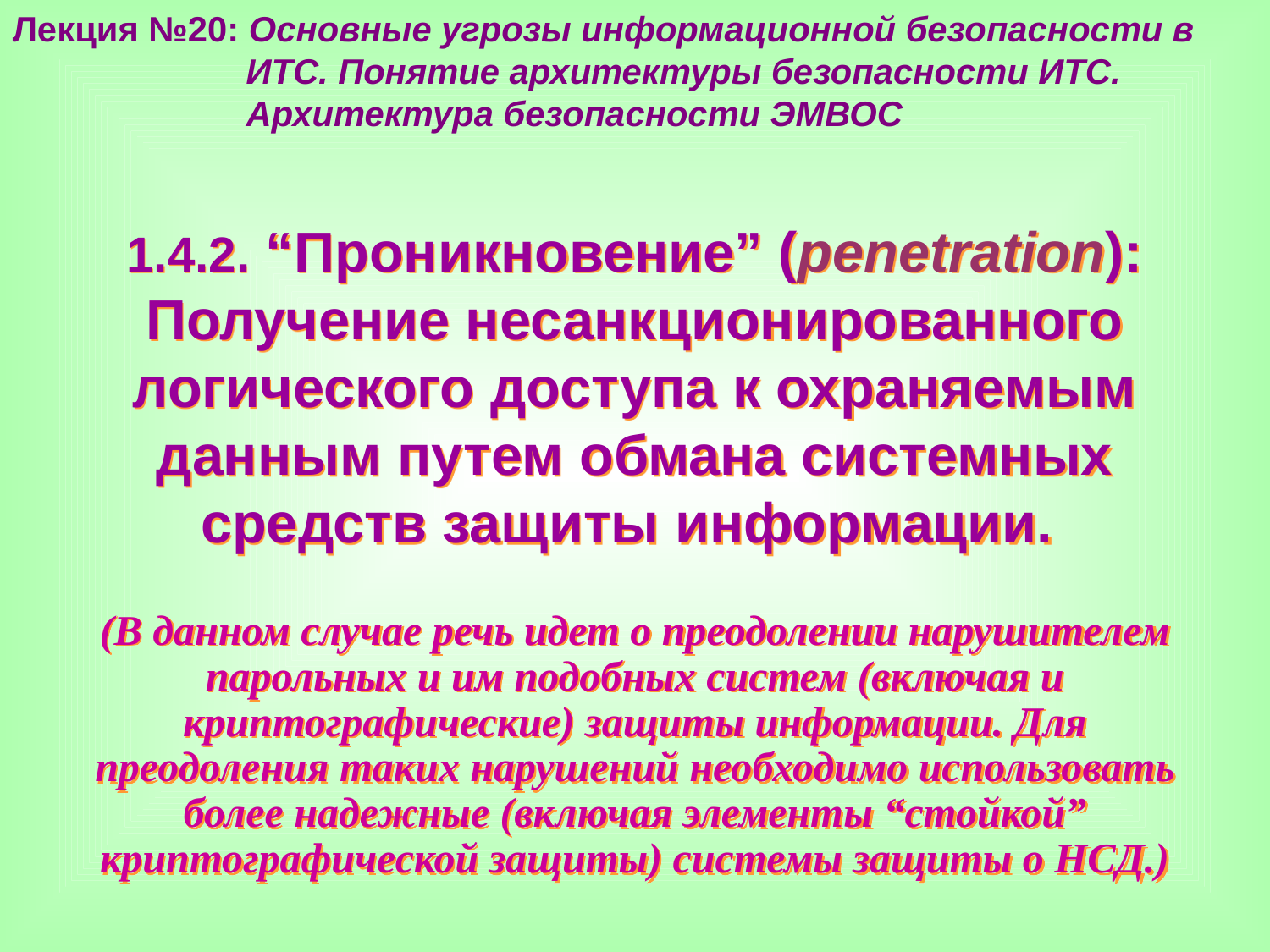

Лекция №20: Основные угрозы информационной безопасности в
                        ИТС. Понятие архитектуры безопасности ИТС.
                        Архитектура безопасности ЭМВОС
1.4.2. “Проникновение” (penetration): Получение несанкционированного логического доступа к охраняемым данным путем обмана системных средств защиты информации.
(В данном случае речь идет о преодолении нарушителем парольных и им подобных систем (включая и криптографические) защиты информации. Для преодоления таких нарушений необходимо использовать более надежные (включая элементы “стойкой” криптографической защиты) системы защиты о НСД.)